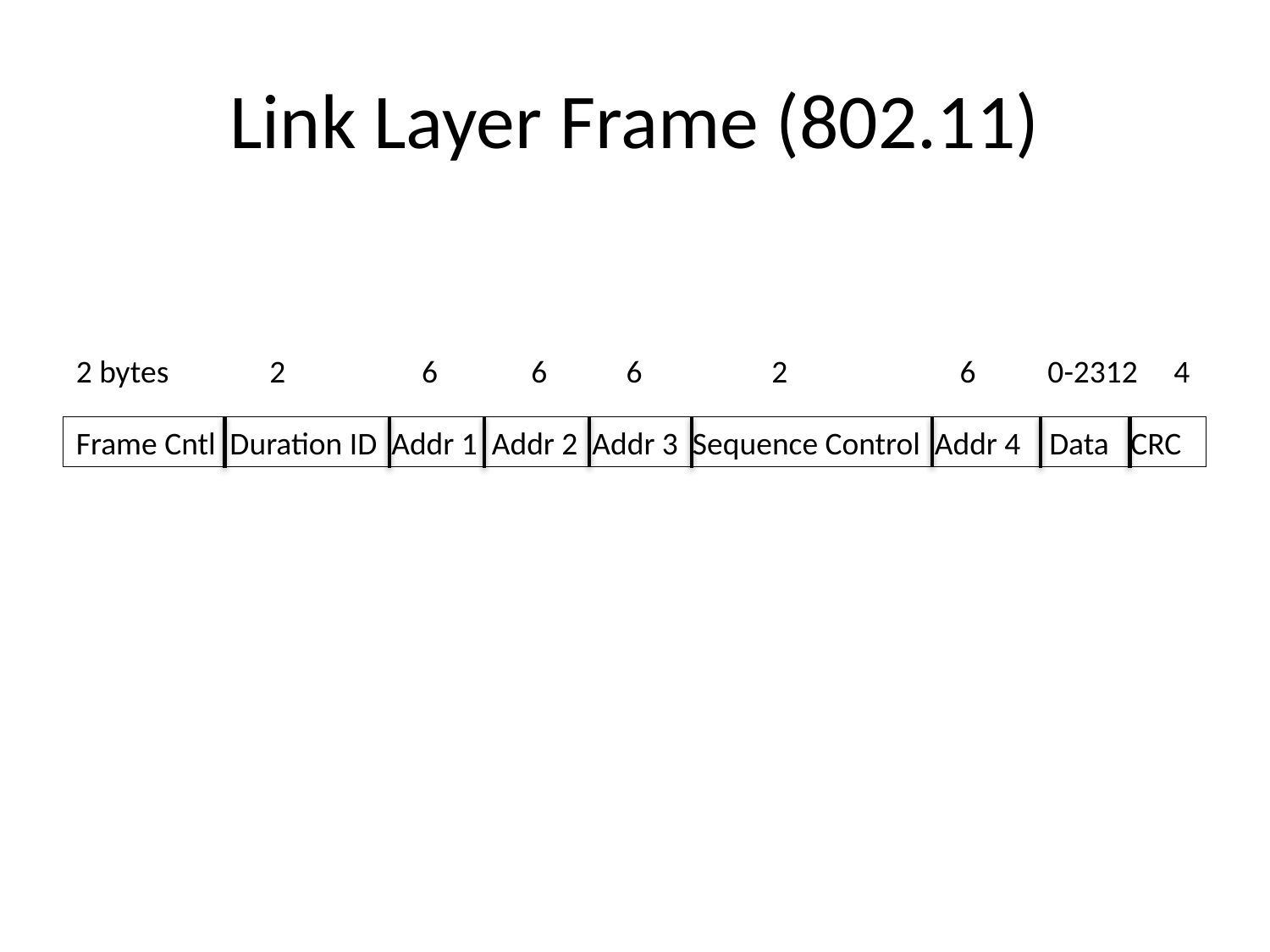

# Link Layer Frame (802.11)
2 bytes              2                   6             6           6                  2                        6          0-2312     4
Frame Cntl  Duration ID  Addr 1  Addr 2  Addr 3  Sequence Control  Addr 4    Data   CRC